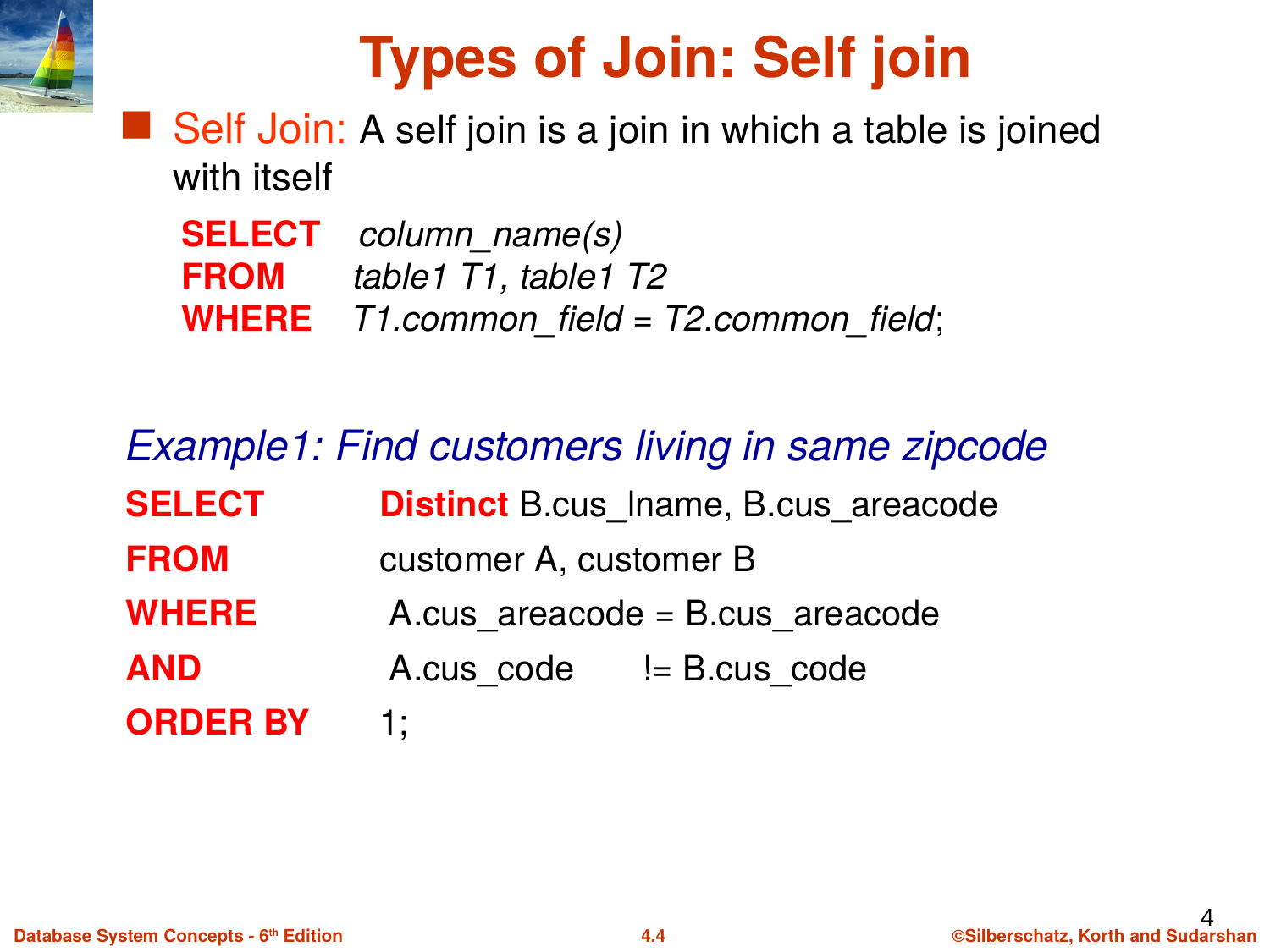

# Types of Join: Self join
Self Join: A self join is a join in which a table is joined with itself
SELECT    column_name(s)
FROM       table1 T1, table1 T2
WHERE    T1.common_field = T2.common_field;

Example1: Find customers living in same zipcode
SELECT 	Distinct B.cus_lname, B.cus_areacode
FROM 		customer A, customer B
WHERE 	 A.cus_areacode = B.cus_areacode
AND   		 A.cus_code       != B.cus_code
ORDER BY 	1;

4